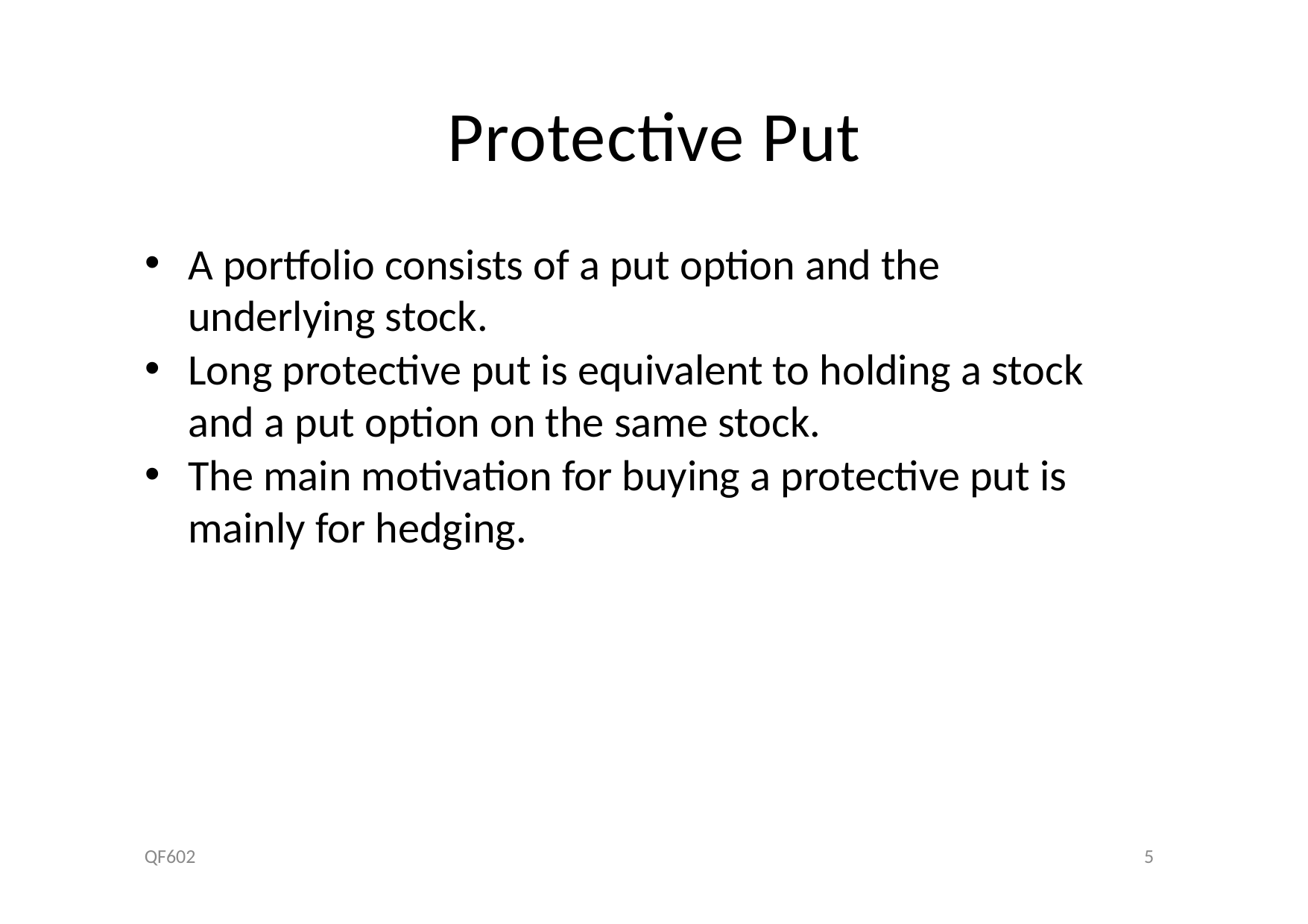

# Protective Put
A portfolio consists of a put option and the underlying stock.
Long protective put is equivalent to holding a stock and a put option on the same stock.
The main motivation for buying a protective put is mainly for hedging.
QF602
5